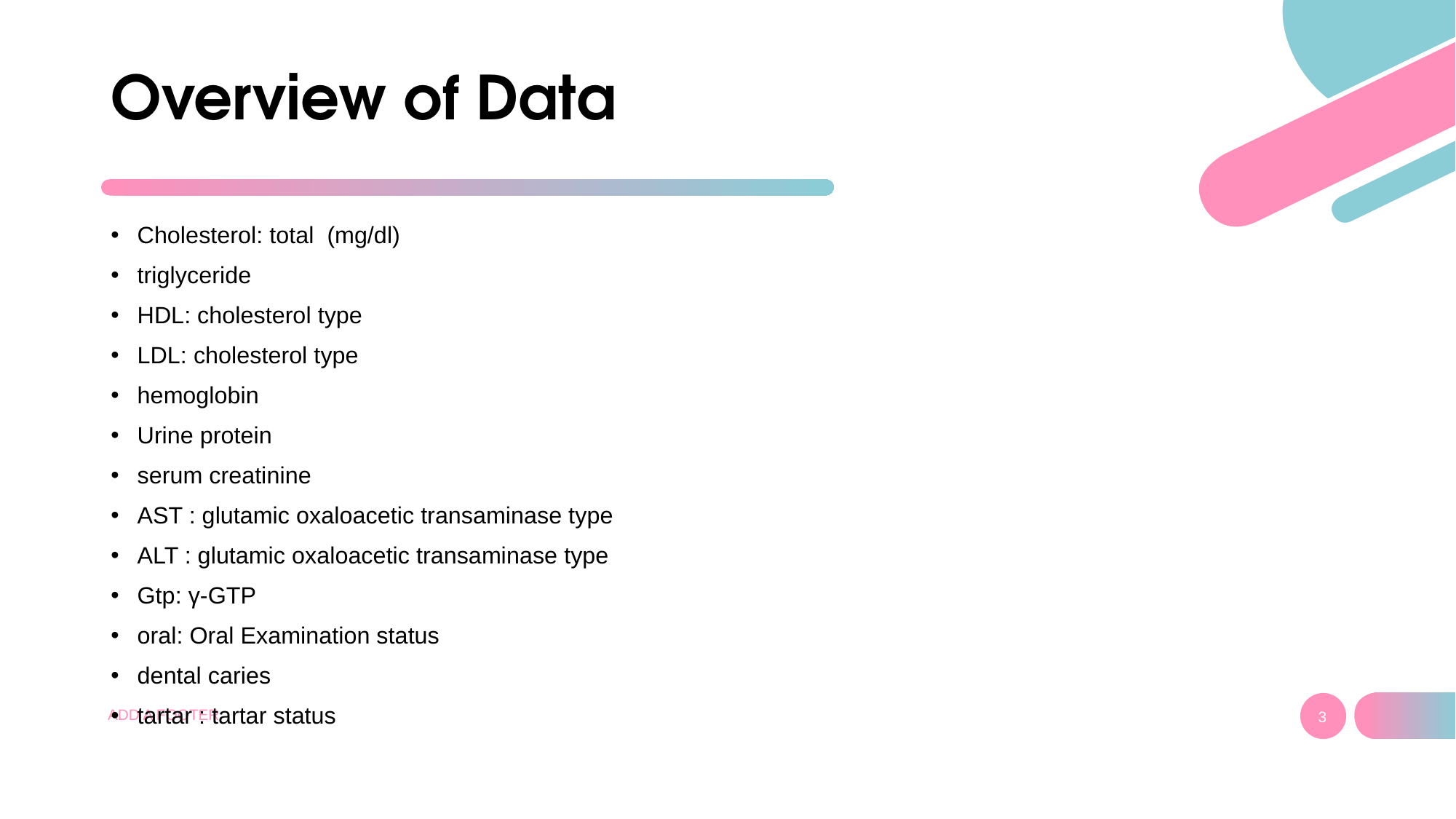

# Overview of Data
Cholesterol: total  (mg/dl)
triglyceride
HDL: cholesterol type
LDL: cholesterol type
hemoglobin
Urine protein
serum creatinine
AST : glutamic oxaloacetic transaminase type
ALT : glutamic oxaloacetic transaminase type
Gtp: γ-GTP
oral: Oral Examination status
dental caries
tartar : tartar status
ADD A FOOTER
3